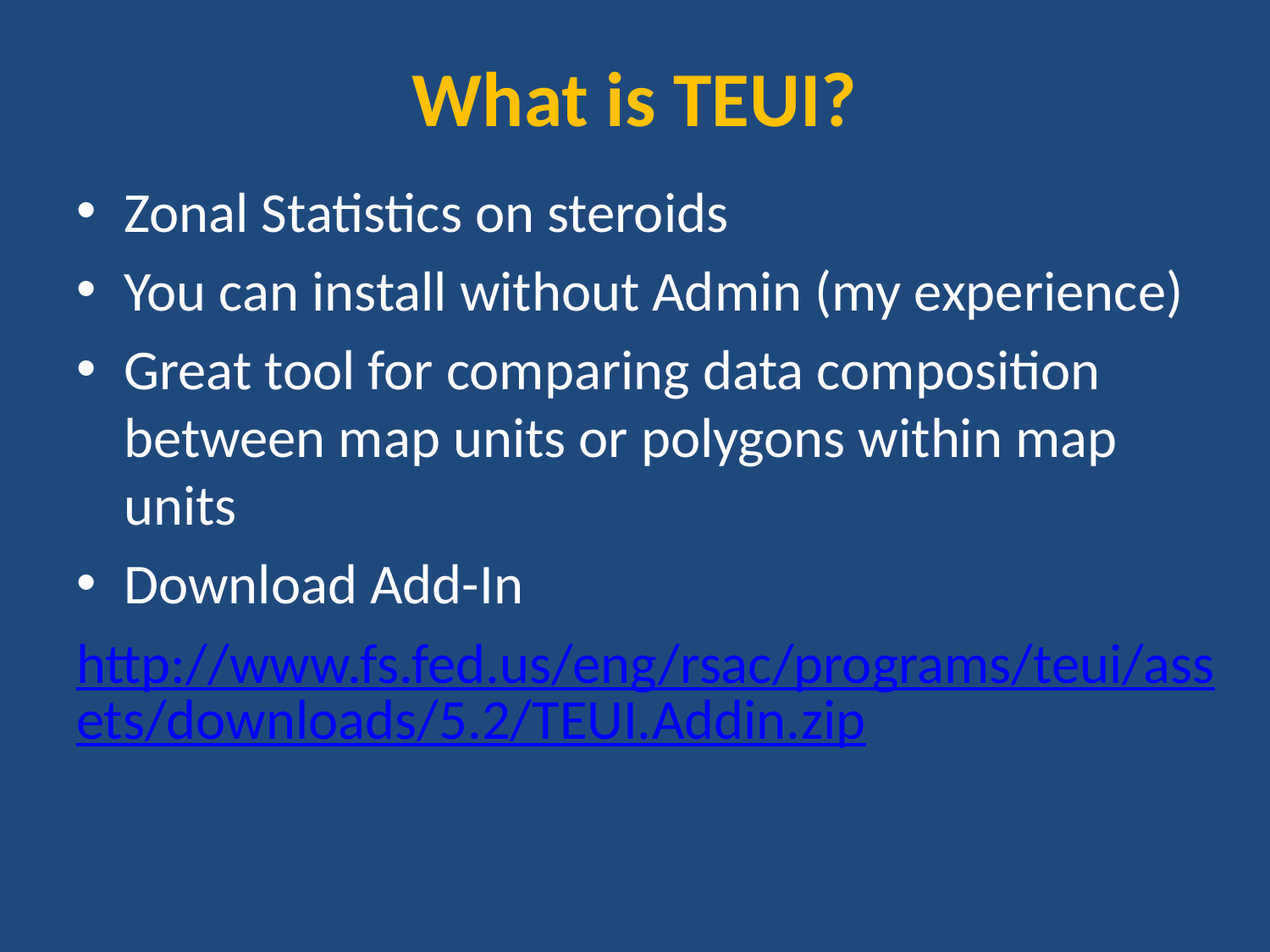

# What is TEUI?
Zonal Statistics on steroids
You can install without Admin (my experience)
Great tool for comparing data composition between map units or polygons within map units
Download Add-In
http://www.fs.fed.us/eng/rsac/programs/teui/assets/downloads/5.2/TEUI.Addin.zip